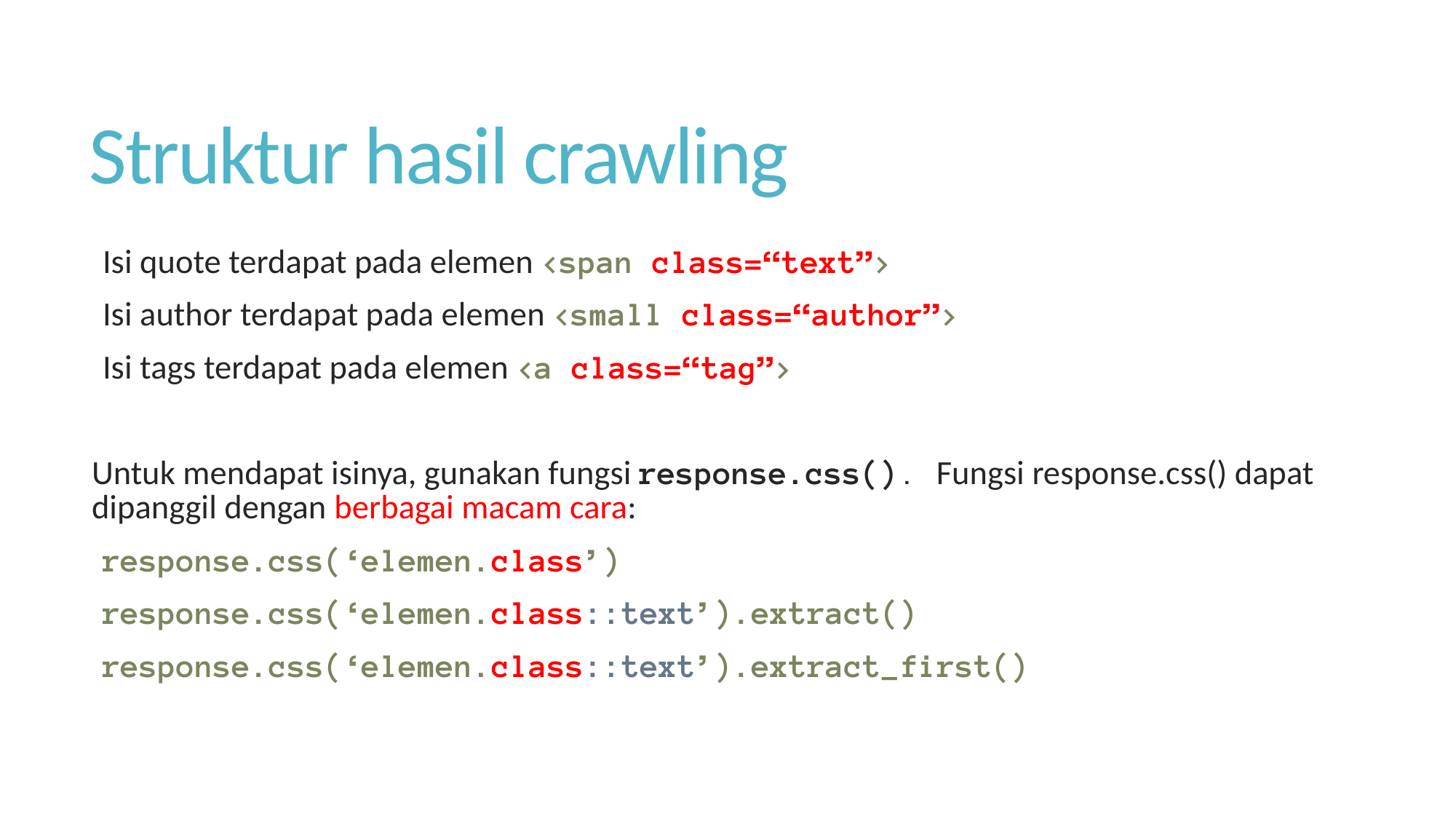

# Struktur hasil crawling
Isi quote terdapat pada elemen <span class=“text”>
Isi author terdapat pada elemen <small class=“author”>
Isi tags terdapat pada elemen <a class=“tag”>

Untuk mendapat isinya, gunakan fungsi response.css(). Fungsi response.css() dapat dipanggil dengan berbagai macam cara:
response.css(‘elemen.class’)
response.css(‘elemen.class::text’).extract()
response.css(‘elemen.class::text’).extract_first()